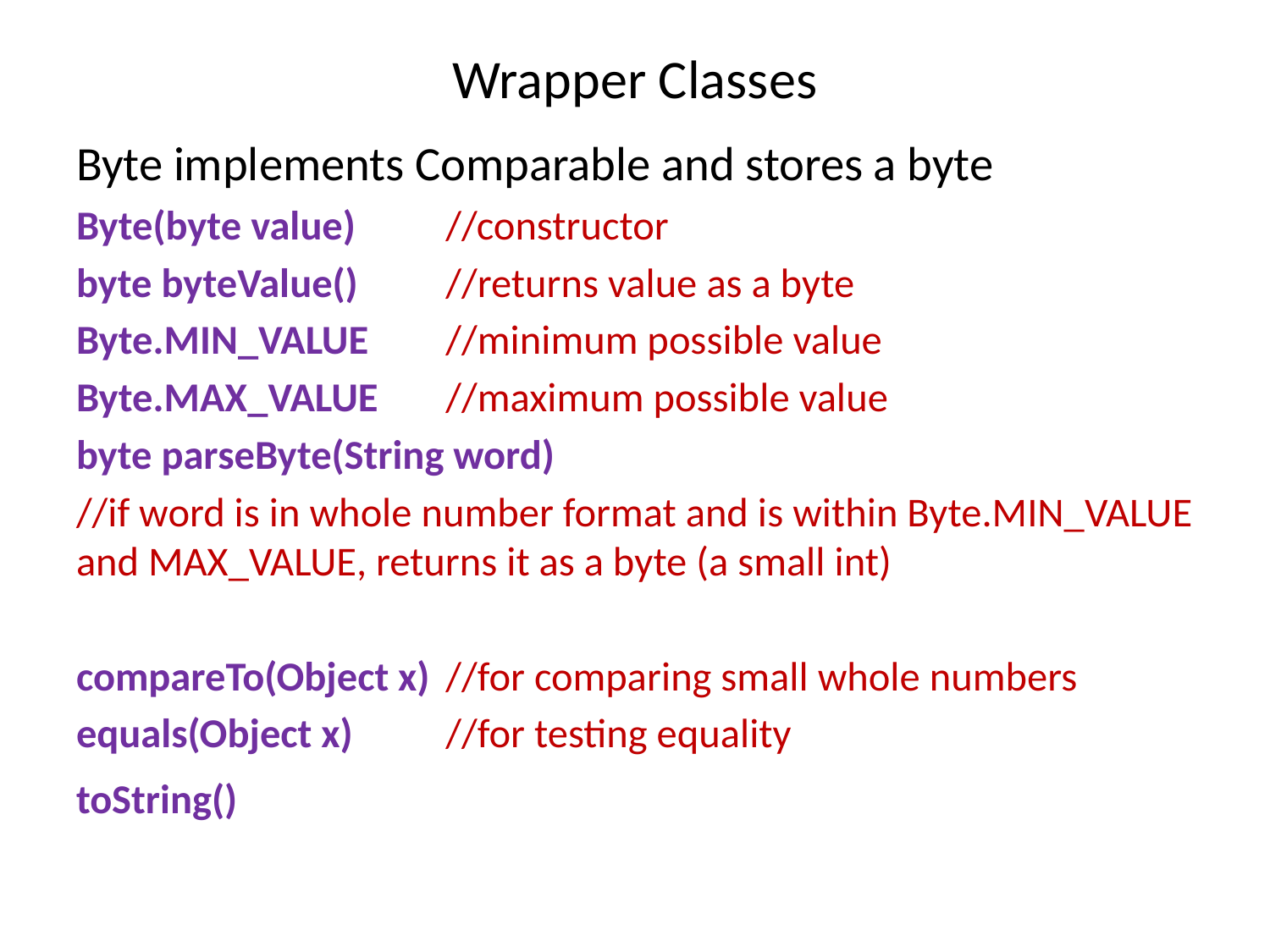

# Wrapper Classes
Byte implements Comparable and stores a byte
Byte(byte value) 	//constructor
byte byteValue() 	//returns value as a byte
Byte.MIN_VALUE 	//minimum possible value
Byte.MAX_VALUE 	//maximum possible value
byte parseByte(String word)
//if word is in whole number format and is within Byte.MIN_VALUE and MAX_VALUE, returns it as a byte (a small int)

compareTo(Object x)	//for comparing small whole numbers
equals(Object x)	//for testing equality
toString()